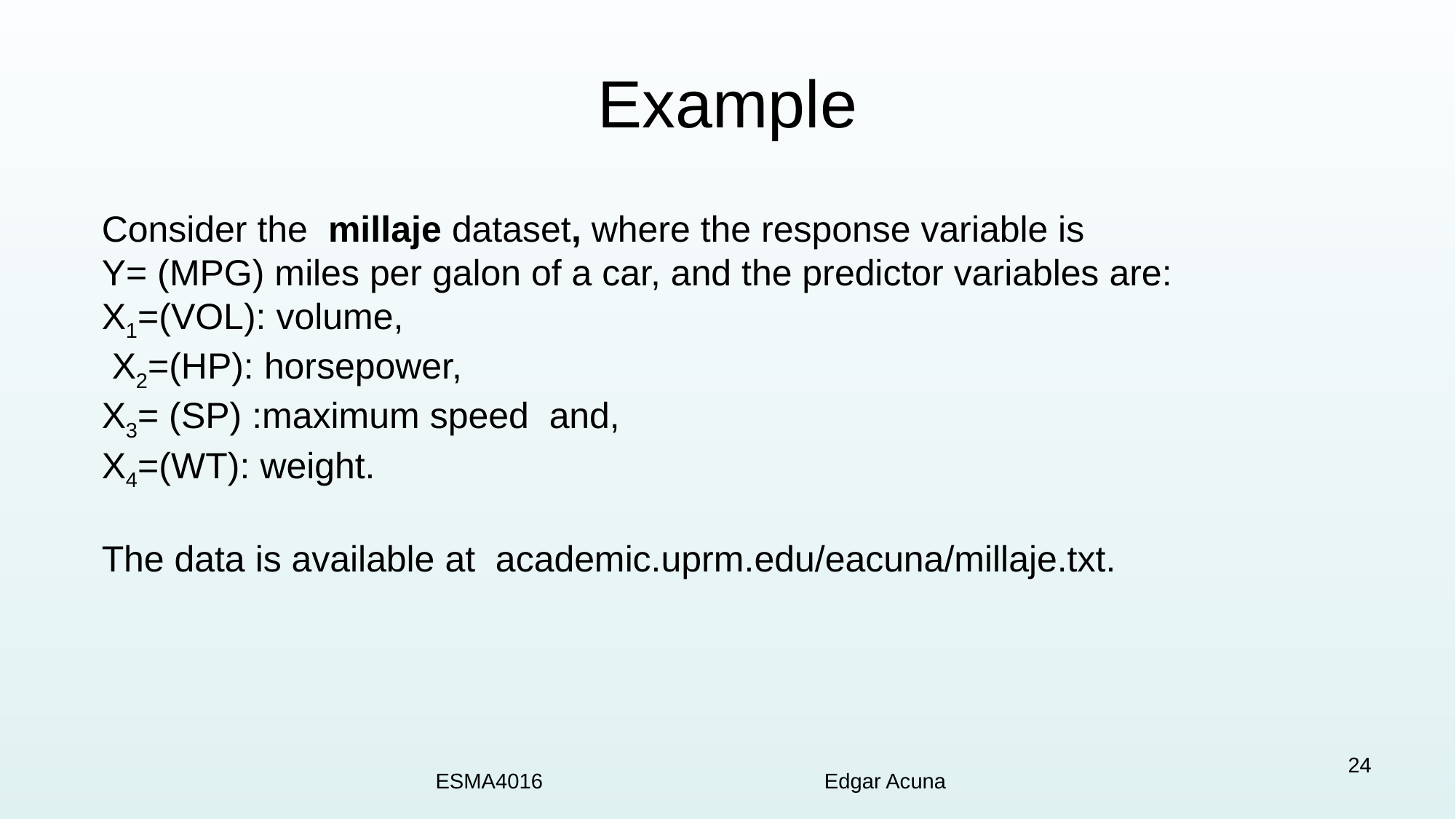

# Example
Consider the  millaje dataset, where the response variable is
Y= (MPG) miles per galon of a car, and the predictor variables are:
X1=(VOL): volume,
 X2=(HP): horsepower,
X3= (SP) :maximum speed  and,
X4=(WT): weight.

The data is available at  academic.uprm.edu/eacuna/millaje.txt.

24
ESMA4016                                               Edgar Acuna